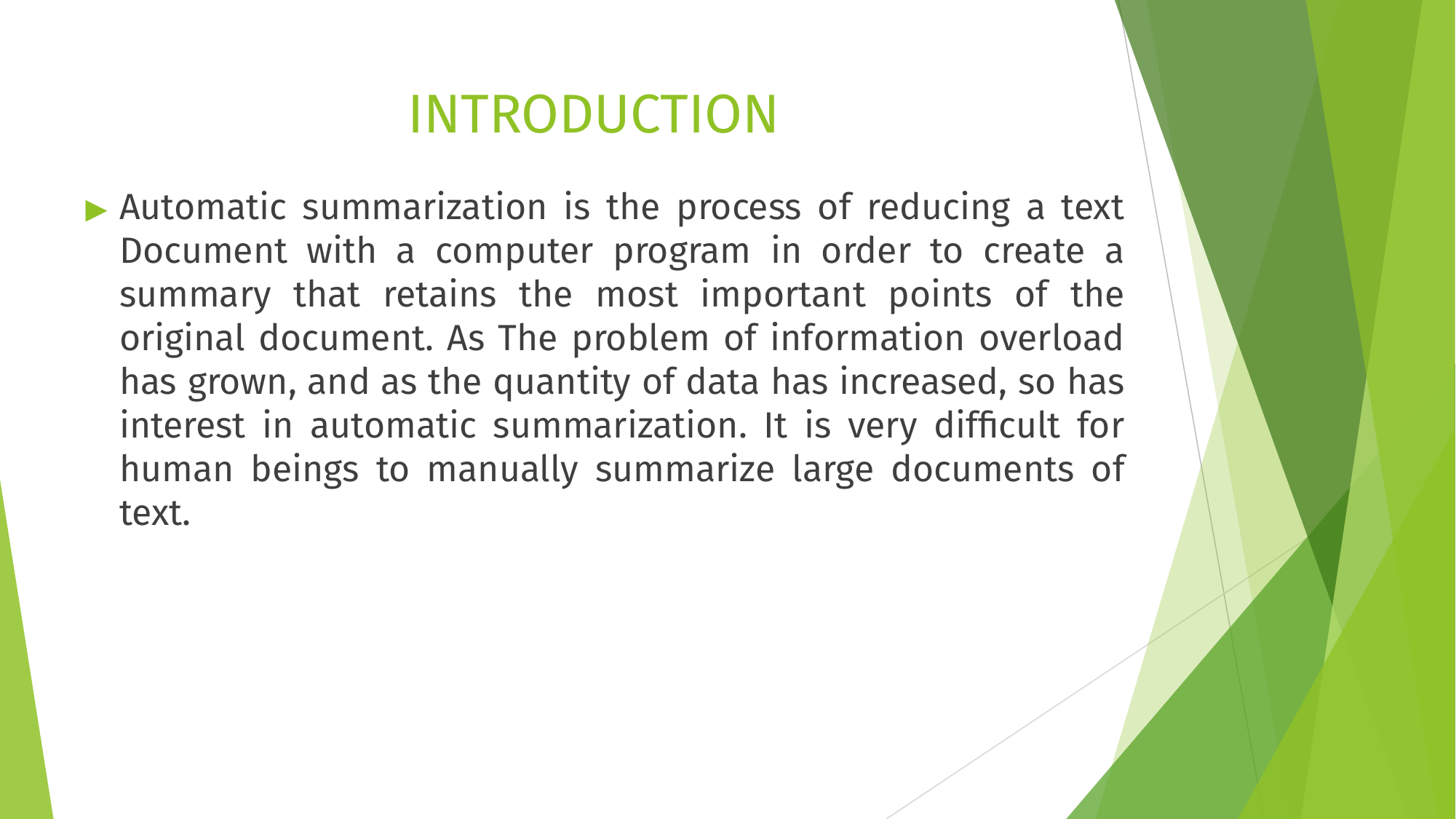

# INTRODUCTION
Automatic summarization is the process of reducing a text Document with a computer program in order to create a summary that retains the most important points of the original document. As The problem of information overload has grown, and as the quantity of data has increased, so has interest in automatic summarization. It is very difficult for human beings to manually summarize large documents of text.